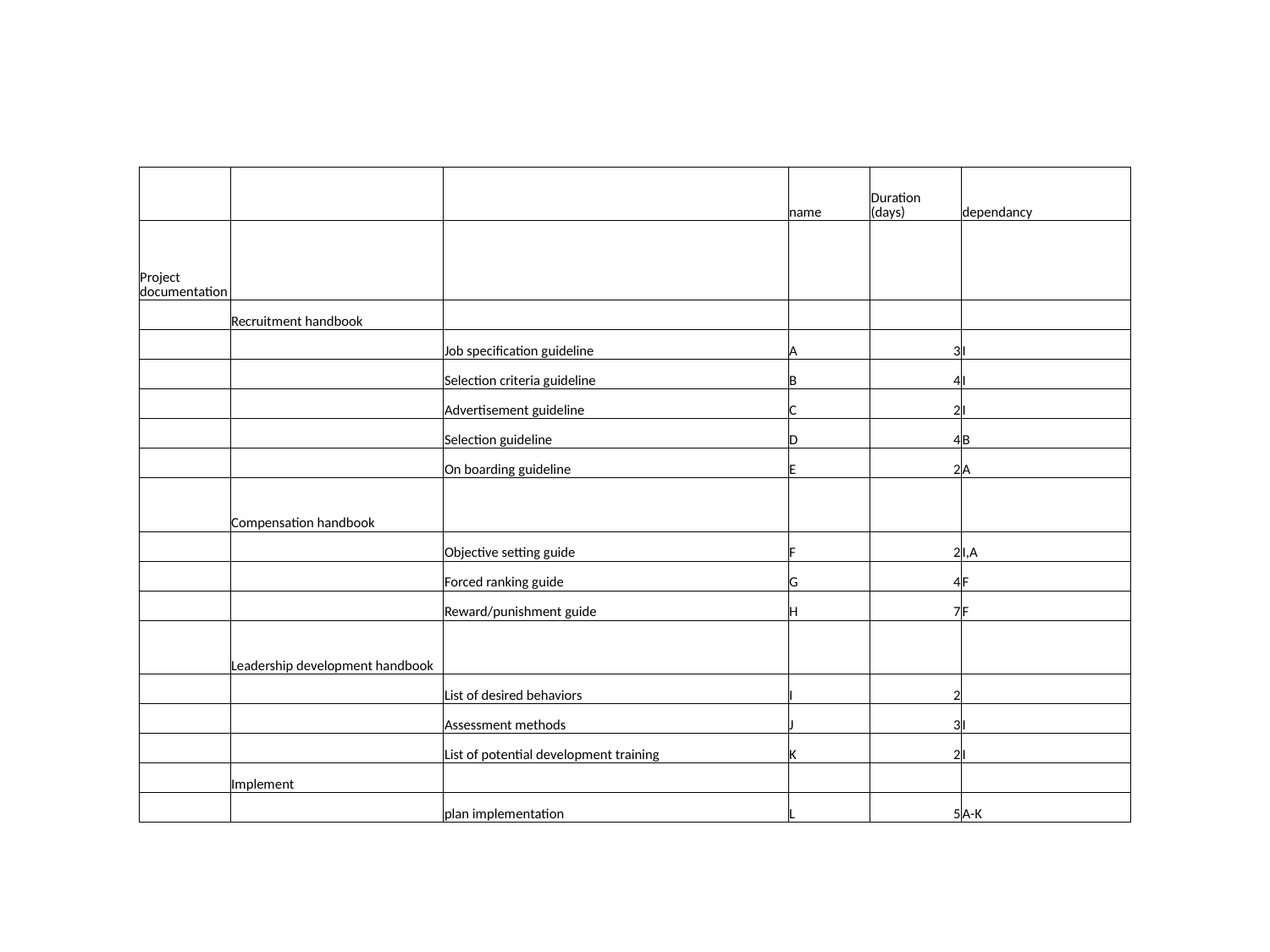

|  |  |  | name | Duration (days) | dependancy |
| --- | --- | --- | --- | --- | --- |
| Project documentation |  |  |  |  |  |
|  | Recruitment handbook |  |  |  |  |
|  |  | Job specification guideline | A | 3 | I |
|  |  | Selection criteria guideline | B | 4 | I |
|  |  | Advertisement guideline | C | 2 | I |
|  |  | Selection guideline | D | 4 | B |
|  |  | On boarding guideline | E | 2 | A |
|  | Compensation handbook |  |  |  |  |
|  |  | Objective setting guide | F | 2 | I,A |
|  |  | Forced ranking guide | G | 4 | F |
|  |  | Reward/punishment guide | H | 7 | F |
|  | Leadership development handbook |  |  |  |  |
|  |  | List of desired behaviors | I | 2 |  |
|  |  | Assessment methods | J | 3 | I |
|  |  | List of potential development training | K | 2 | I |
|  | Implement |  |  |  |  |
|  |  | plan implementation | L | 5 | A-K |